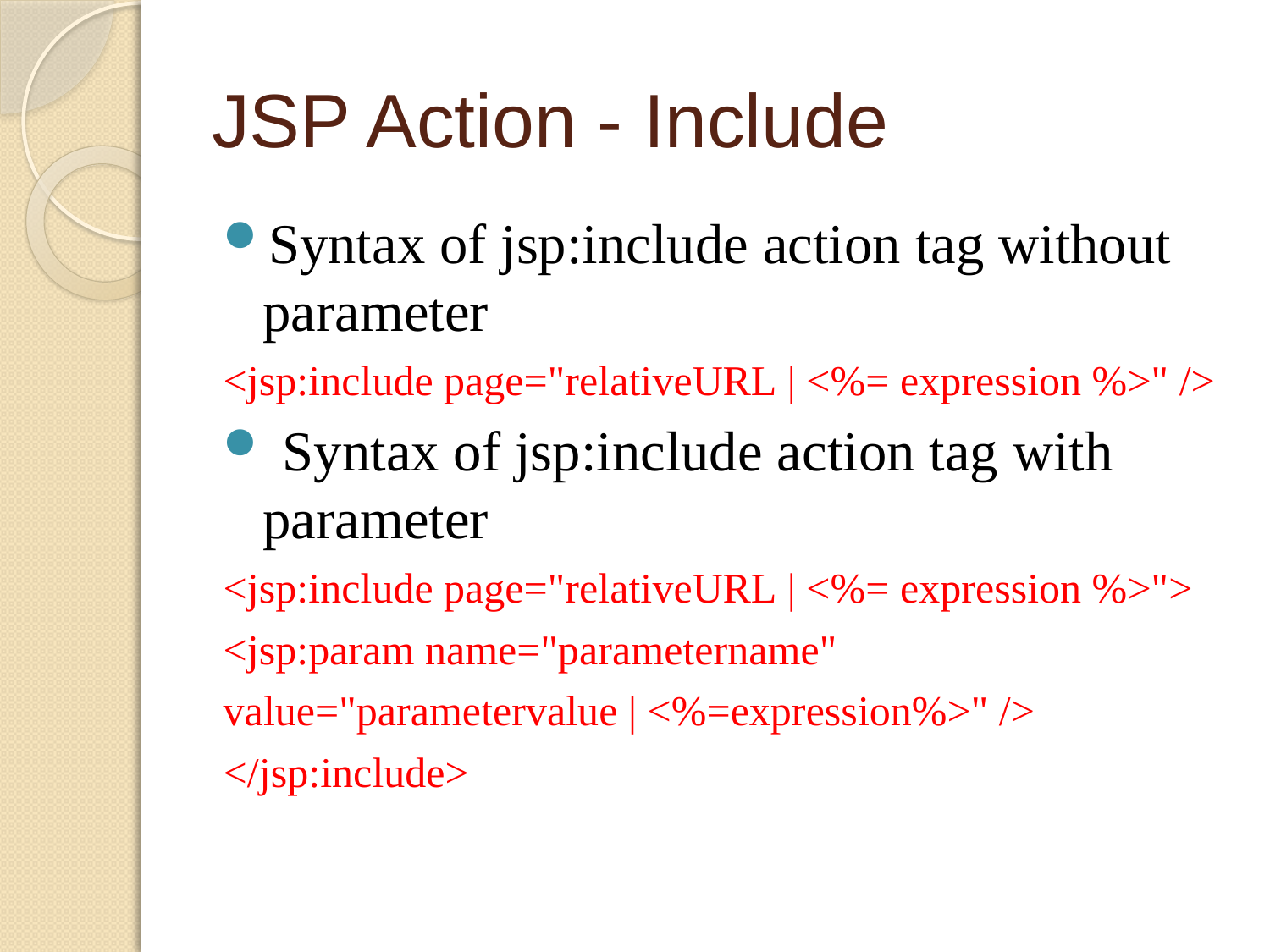

# JSP Action - Include
Syntax of jsp:include action tag without parameter
<jsp:include page="relativeURL | <%= expression %>" />
 Syntax of jsp:include action tag with parameter
<jsp:include page="relativeURL | <%= expression %>">
<jsp:param name="parametername"
value="parametervalue | <%=expression%>" />
</jsp:include>